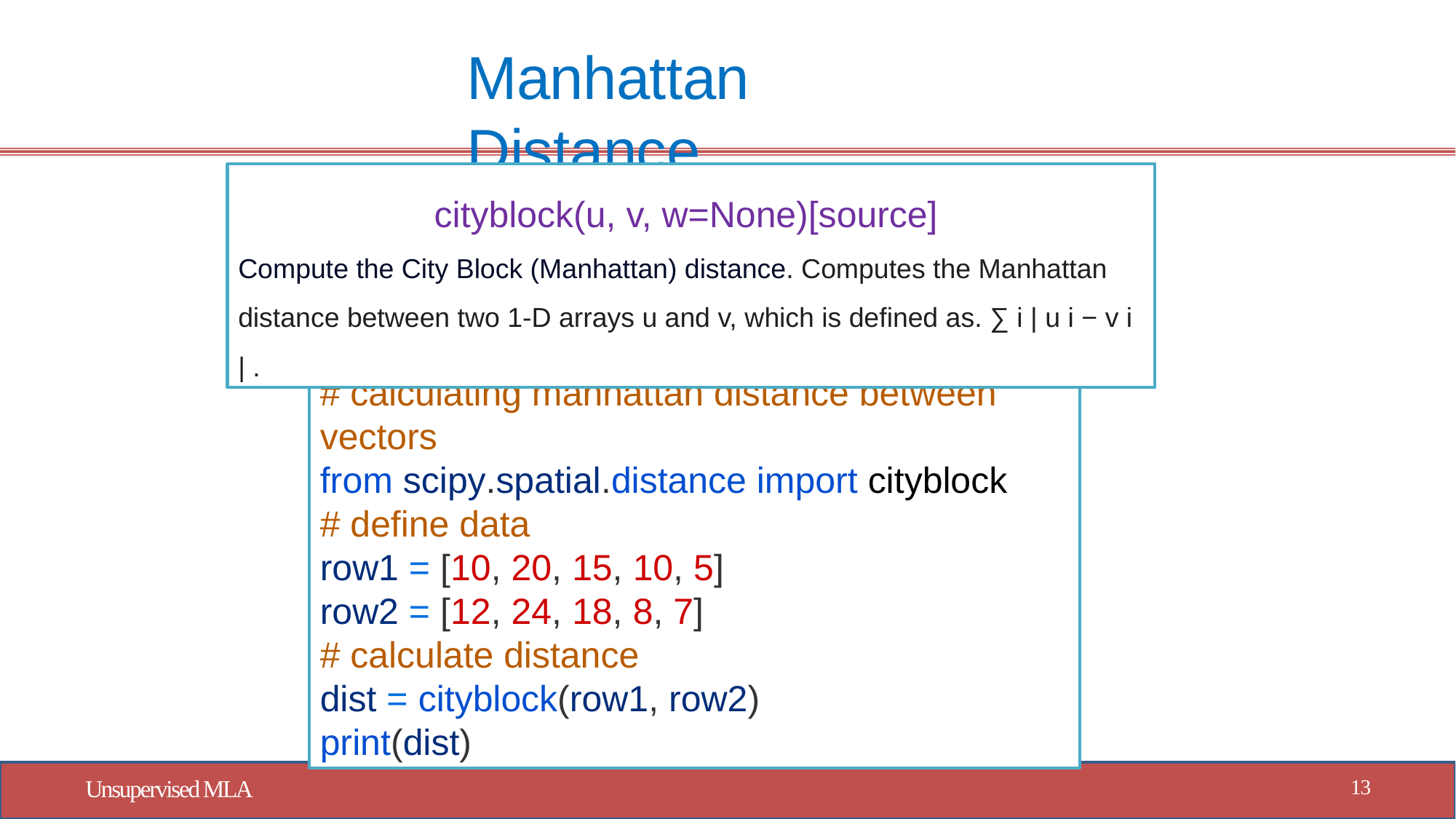

# Manhattan Distance
cityblock(u, v, w=None)[source]
Compute the City Block (Manhattan) distance. Computes the Manhattan distance between two 1-D arrays u and v, which is defined as. ∑ i | u i − v i | .
# calculating manhattan distance between vectors
from scipy.spatial.distance import cityblock
# define data
row1 = [10, 20, 15, 10, 5]
row2 = [12, 24, 18, 8, 7]
# calculate distance
dist = cityblock(row1, row2)
print(dist)
13
Unsupervised MLA